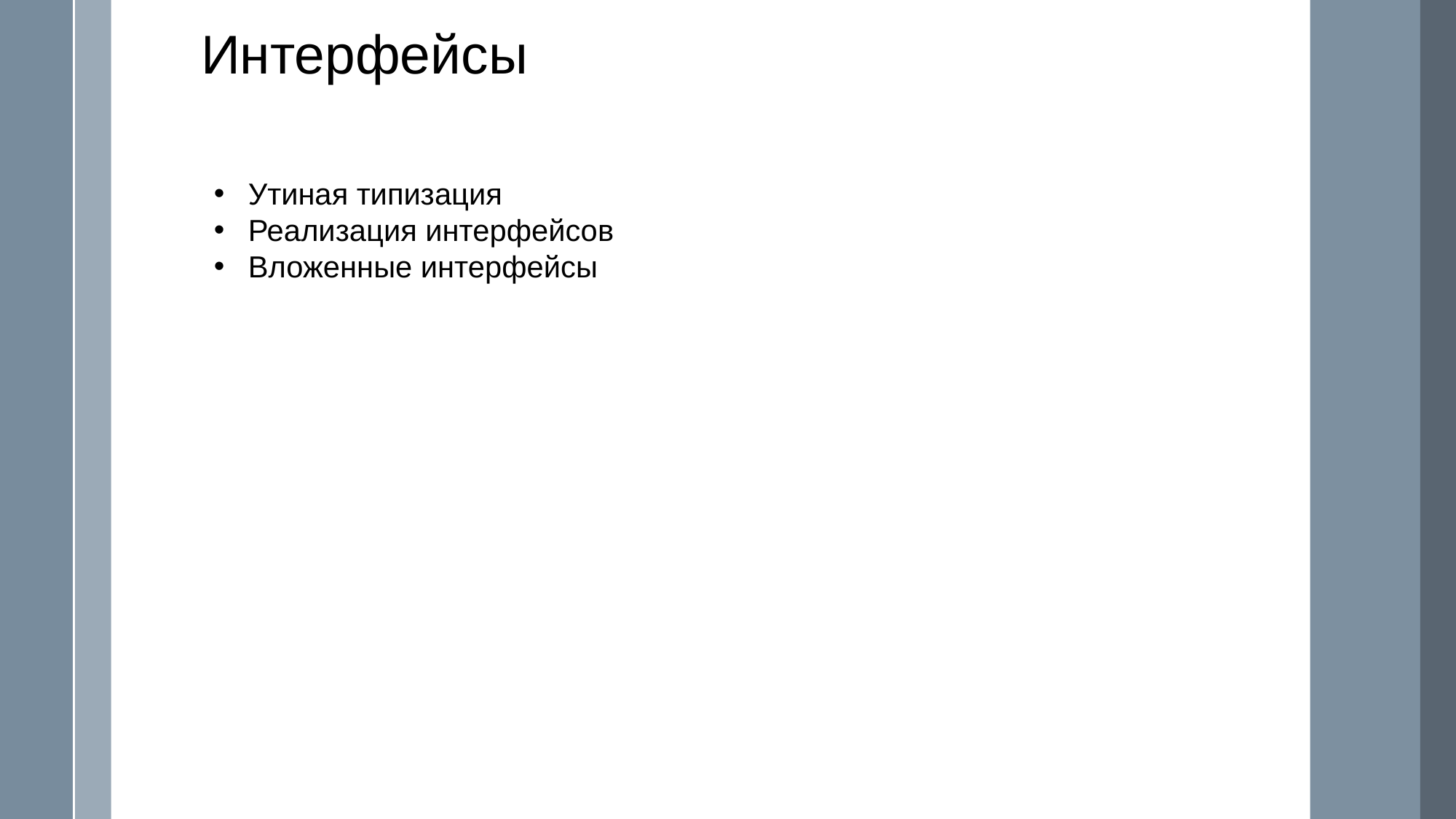

Интерфейсы
Утиная типизация
Реализация интерфейсов
Вложенные интерфейсы